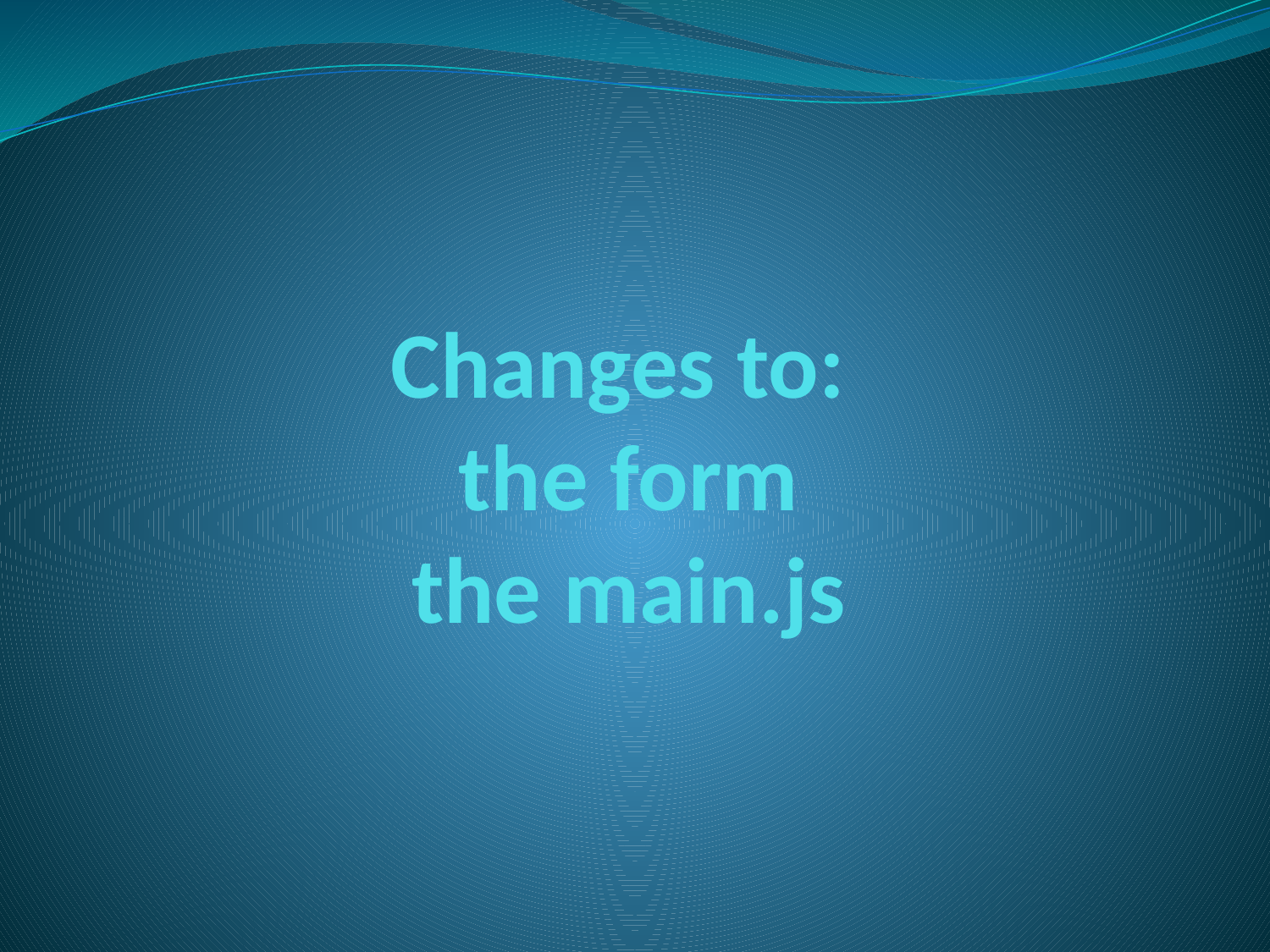

# Changes to: the form the main.js